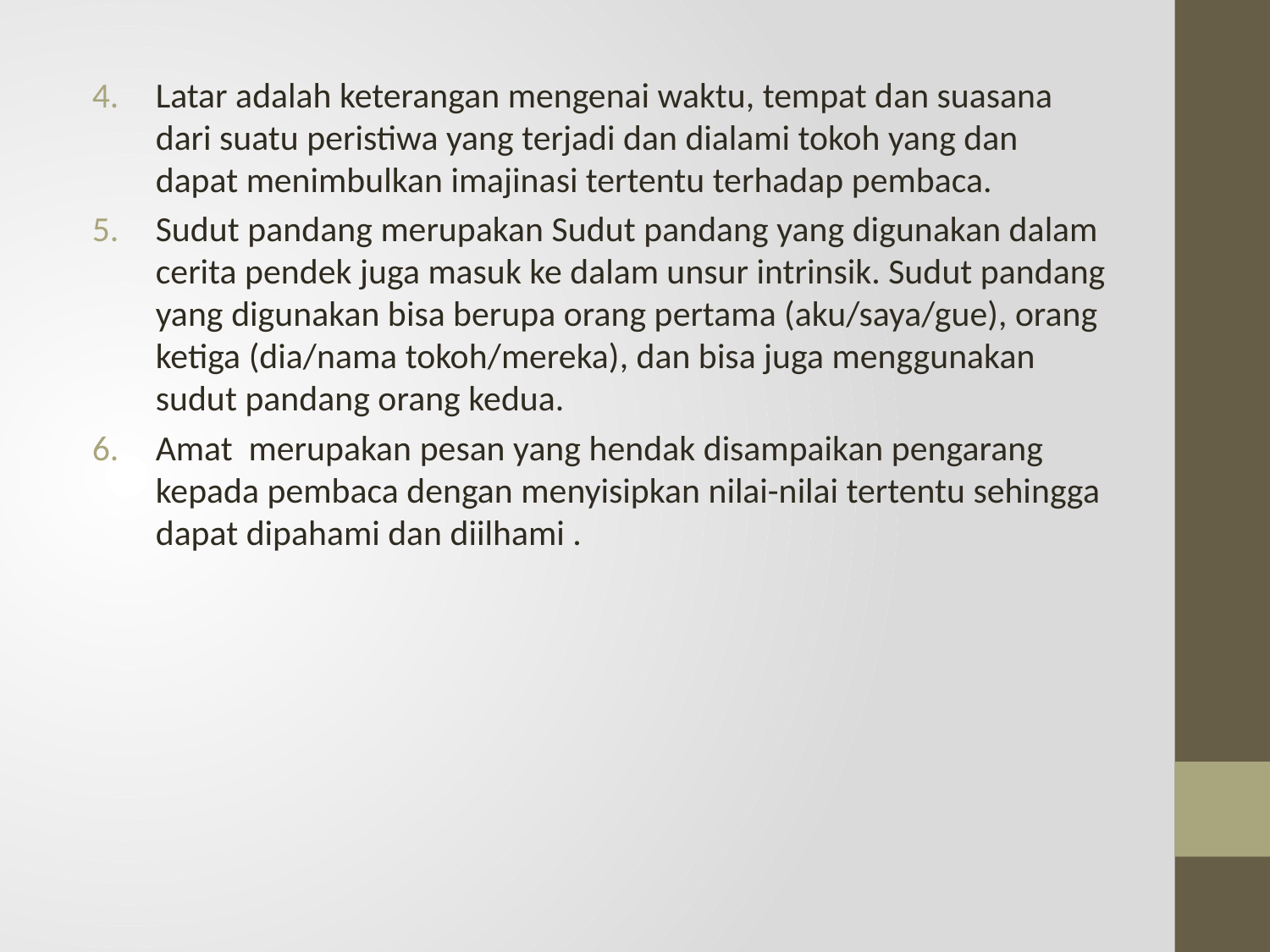

Latar adalah keterangan mengenai waktu, tempat dan suasana dari suatu peristiwa yang terjadi dan dialami tokoh yang dan dapat menimbulkan imajinasi tertentu terhadap pembaca.
Sudut pandang merupakan Sudut pandang yang digunakan dalam cerita pendek juga masuk ke dalam unsur intrinsik. Sudut pandang yang digunakan bisa berupa orang pertama (aku/saya/gue), orang ketiga (dia/nama tokoh/mereka), dan bisa juga menggunakan sudut pandang orang kedua.
Amat  merupakan pesan yang hendak disampaikan pengarang kepada pembaca dengan menyisipkan nilai-nilai tertentu sehingga dapat dipahami dan diilhami .